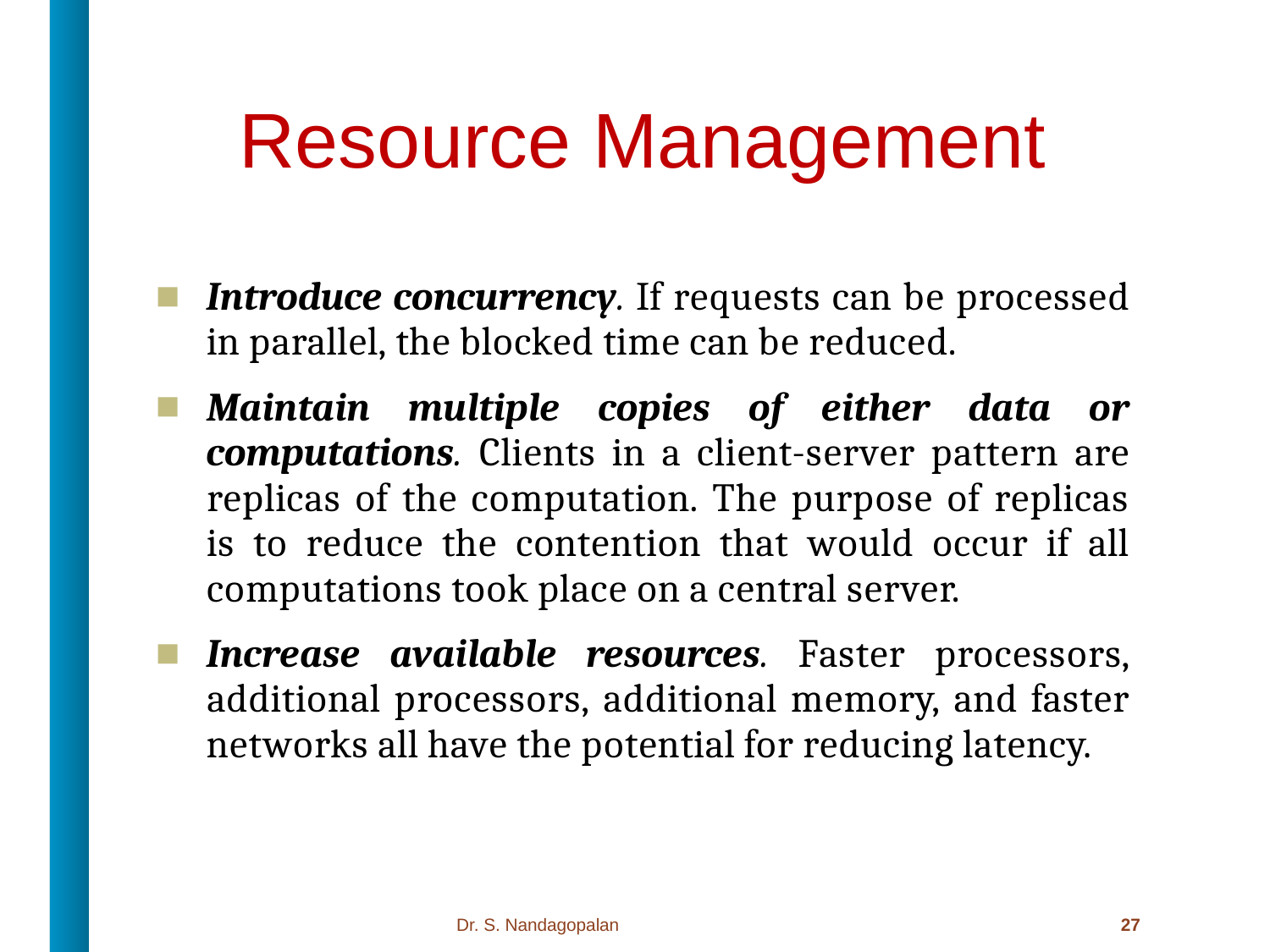

# Resource Management
Introduce concurrency. If requests can be processed in parallel, the blocked time can be reduced.
Maintain multiple copies of either data or computations. Clients in a client-server pattern are replicas of the computation. The purpose of replicas is to reduce the contention that would occur if all computations took place on a central server.
Increase available resources. Faster processors, additional processors, additional memory, and faster networks all have the potential for reducing latency.

Dr. S. Nandagopalan
27